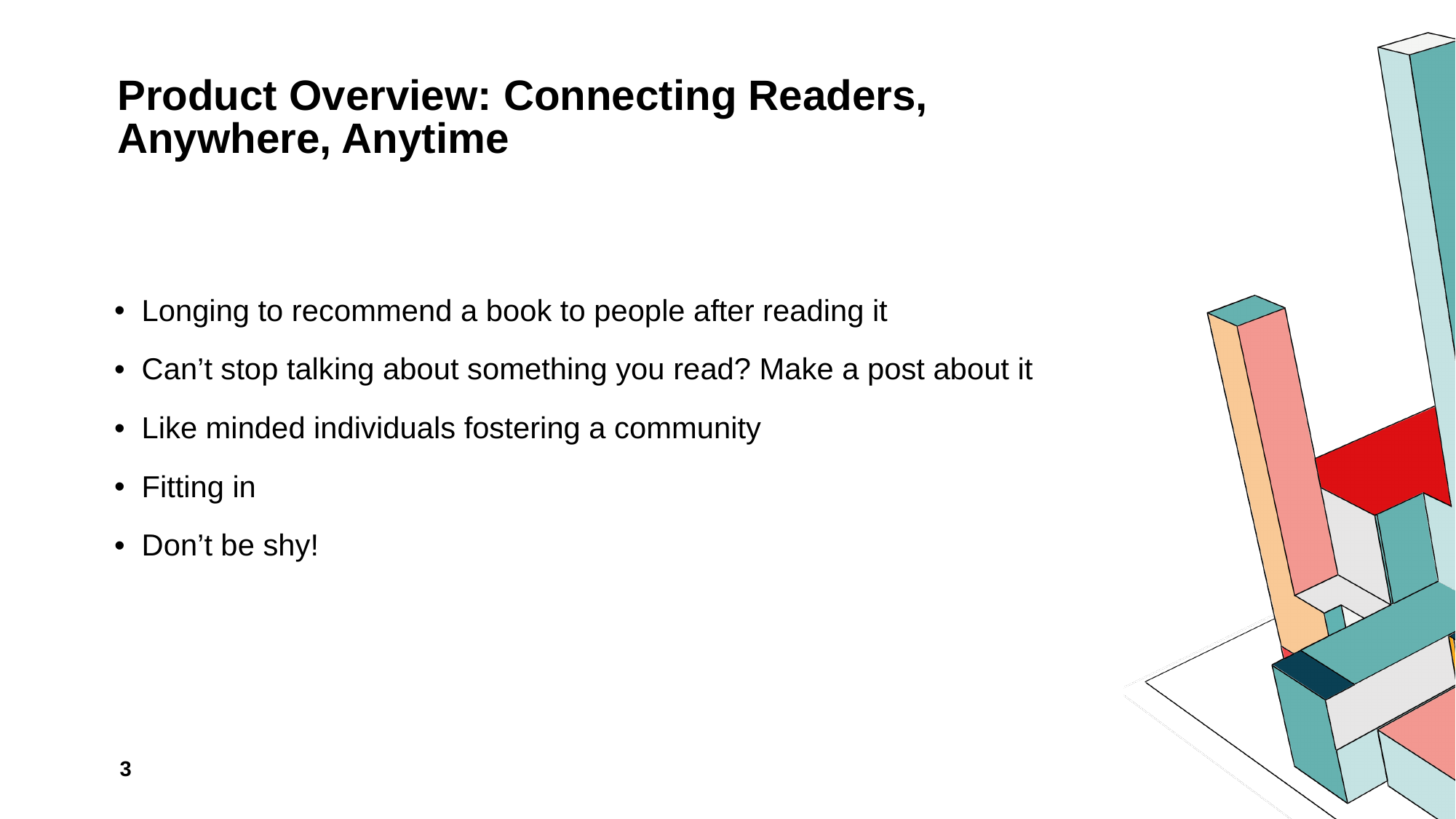

# Product Overview: Connecting Readers, Anywhere, Anytime

Longing to recommend a book to people after reading it
Can’t stop talking about something you read? Make a post about it
Like minded individuals fostering a community
Fitting in
Don’t be shy!
3